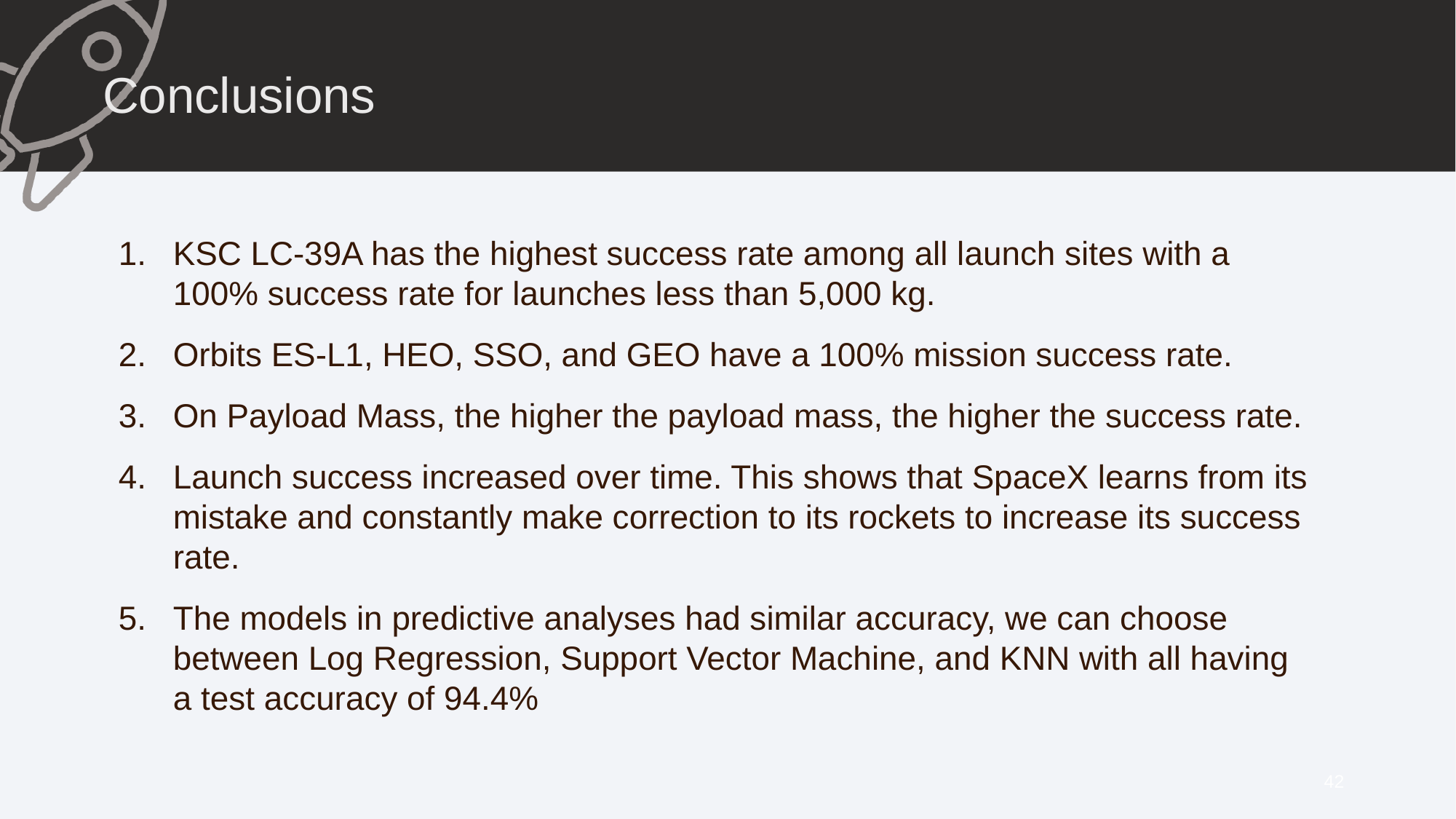

Conclusions
KSC LC-39A has the highest success rate among all launch sites with a 100% success rate for launches less than 5,000 kg.
Orbits ES-L1, HEO, SSO, and GEO have a 100% mission success rate.
On Payload Mass, the higher the payload mass, the higher the success rate.
Launch success increased over time. This shows that SpaceX learns from its mistake and constantly make correction to its rockets to increase its success rate.
The models in predictive analyses had similar accuracy, we can choose between Log Regression, Support Vector Machine, and KNN with all having a test accuracy of 94.4%

42